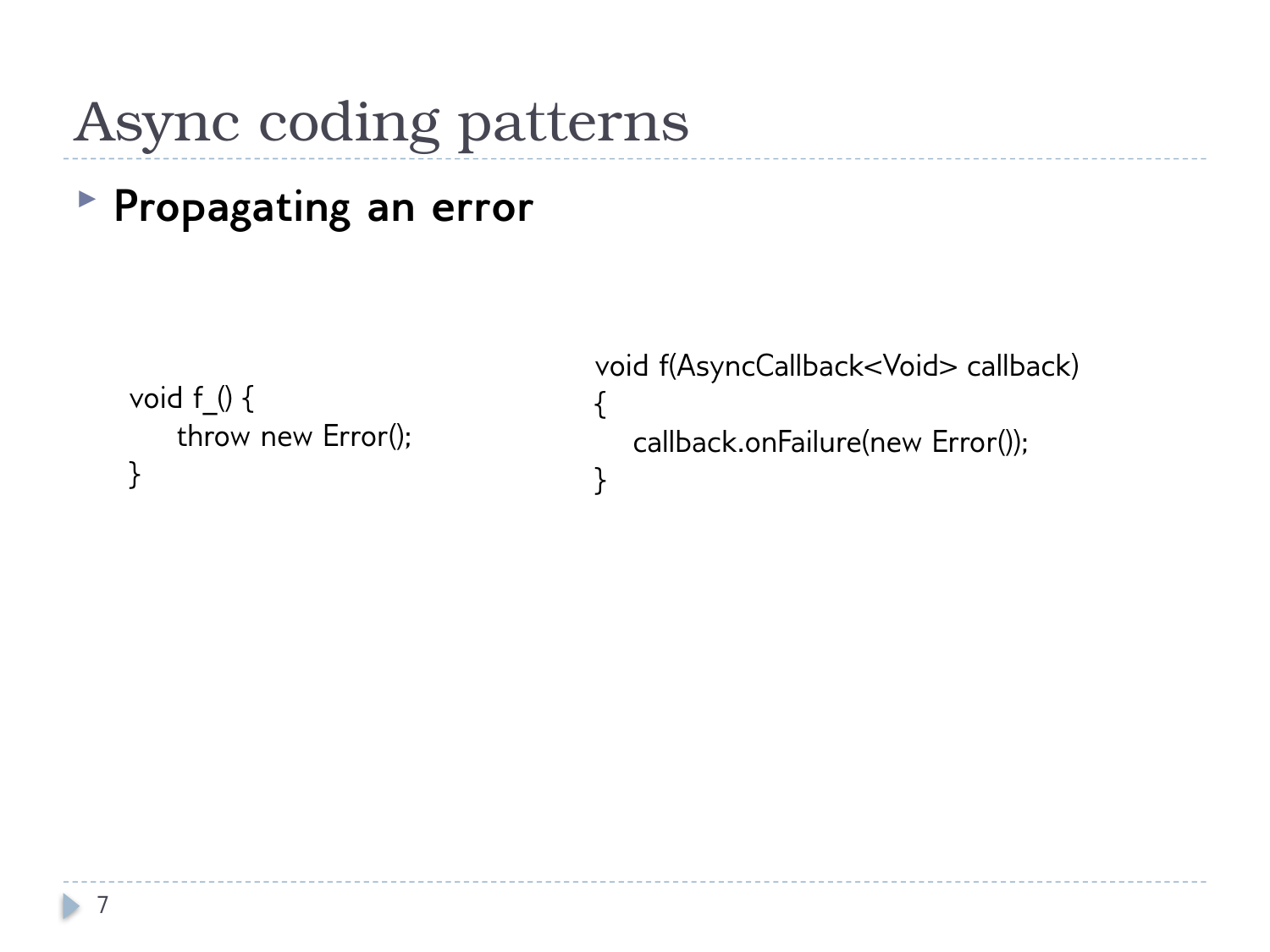

# Async coding patterns
Propagating an error

void f(AsyncCallback<Void> callback)
{
    callback.onFailure(new Error());
}

void f_() {
     throw new Error();
}

7